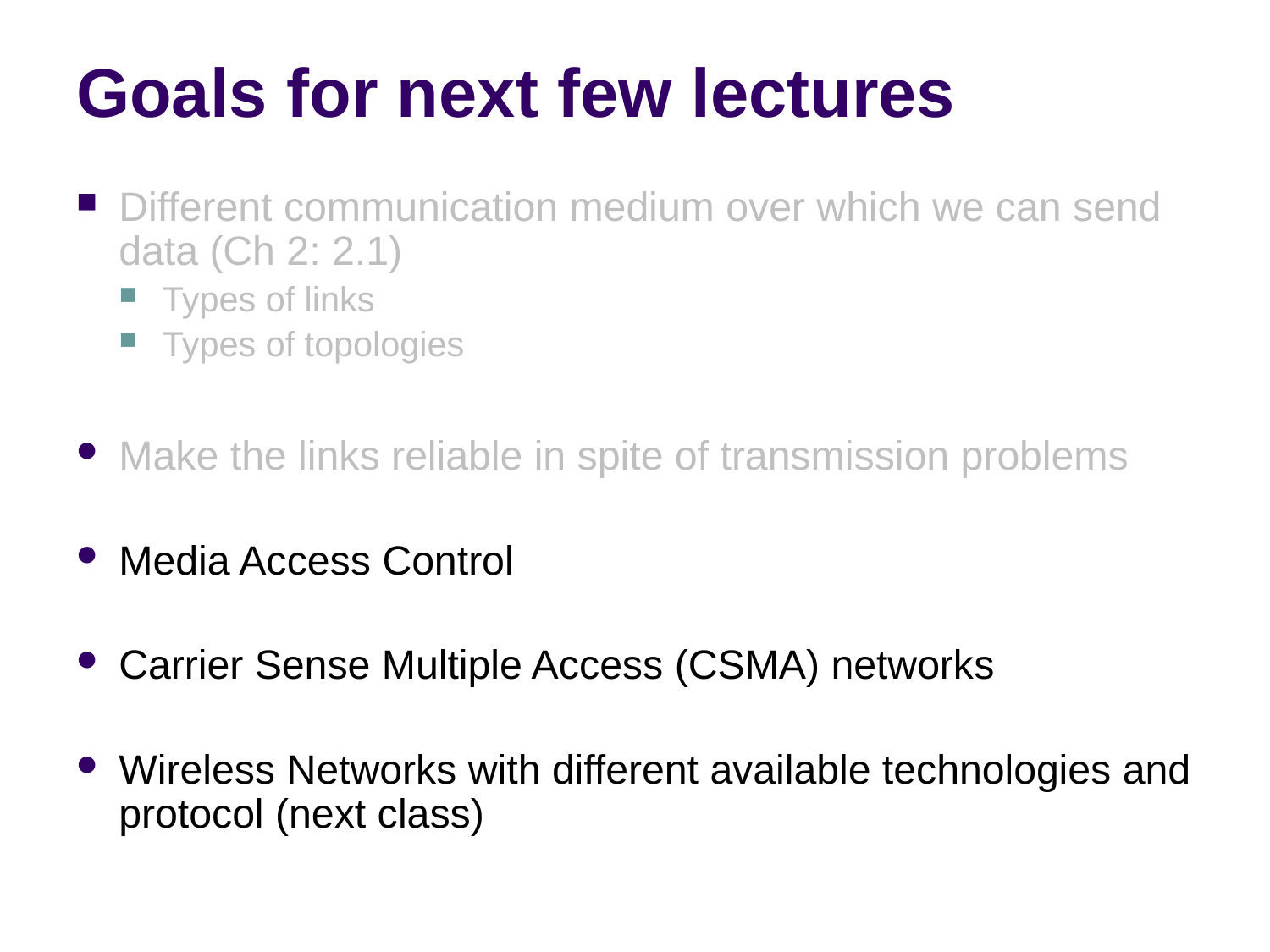

# Goals for next few lectures
Different communication medium over which we can send data (Ch 2: 2.1)
Types of links
Types of topologies

Make the links reliable in spite of transmission problems

Media Access Control

Carrier Sense Multiple Access (CSMA) networks

Wireless Networks with different available technologies and protocol (next class)